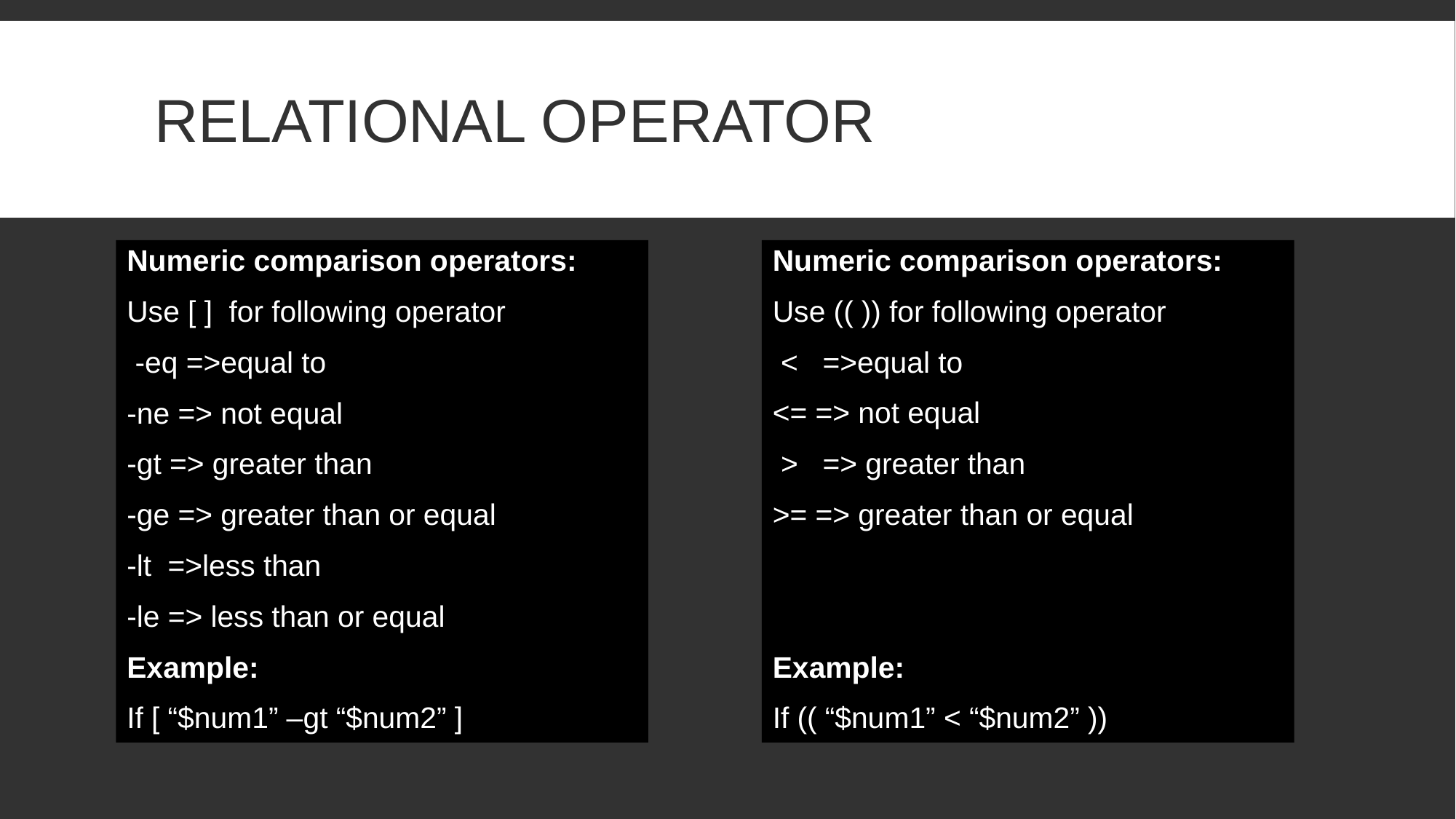

# Relational operator
Numeric comparison operators:
Use [ ]  for following operator
 -eq =>equal to
-ne => not equal
-gt => greater than
-ge => greater than or equal
-lt  =>less than
-le => less than or equal
Example:
If [ “$num1” –gt “$num2” ]
Numeric comparison operators:
Use (( )) for following operator
 <   =>equal to
<= => not equal
 >   => greater than
>= => greater than or equal

Example:
If (( “$num1” < “$num2” ))